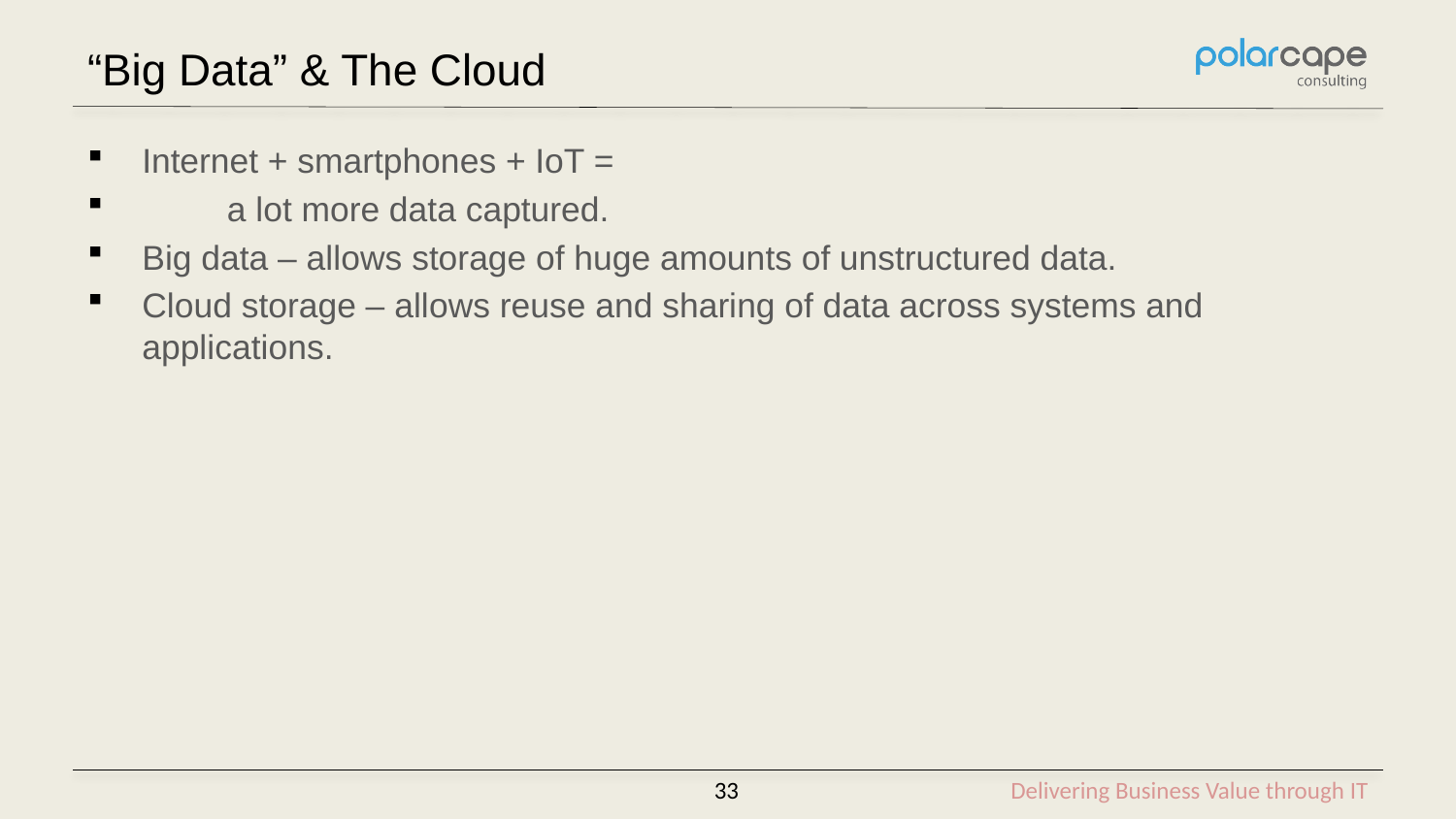

# “Big Data” & The Cloud
Internet + smartphones + IoT =
         a lot more data captured.
Big data – allows storage of huge amounts of unstructured data.
Cloud storage – allows reuse and sharing of data across systems and applications.
33